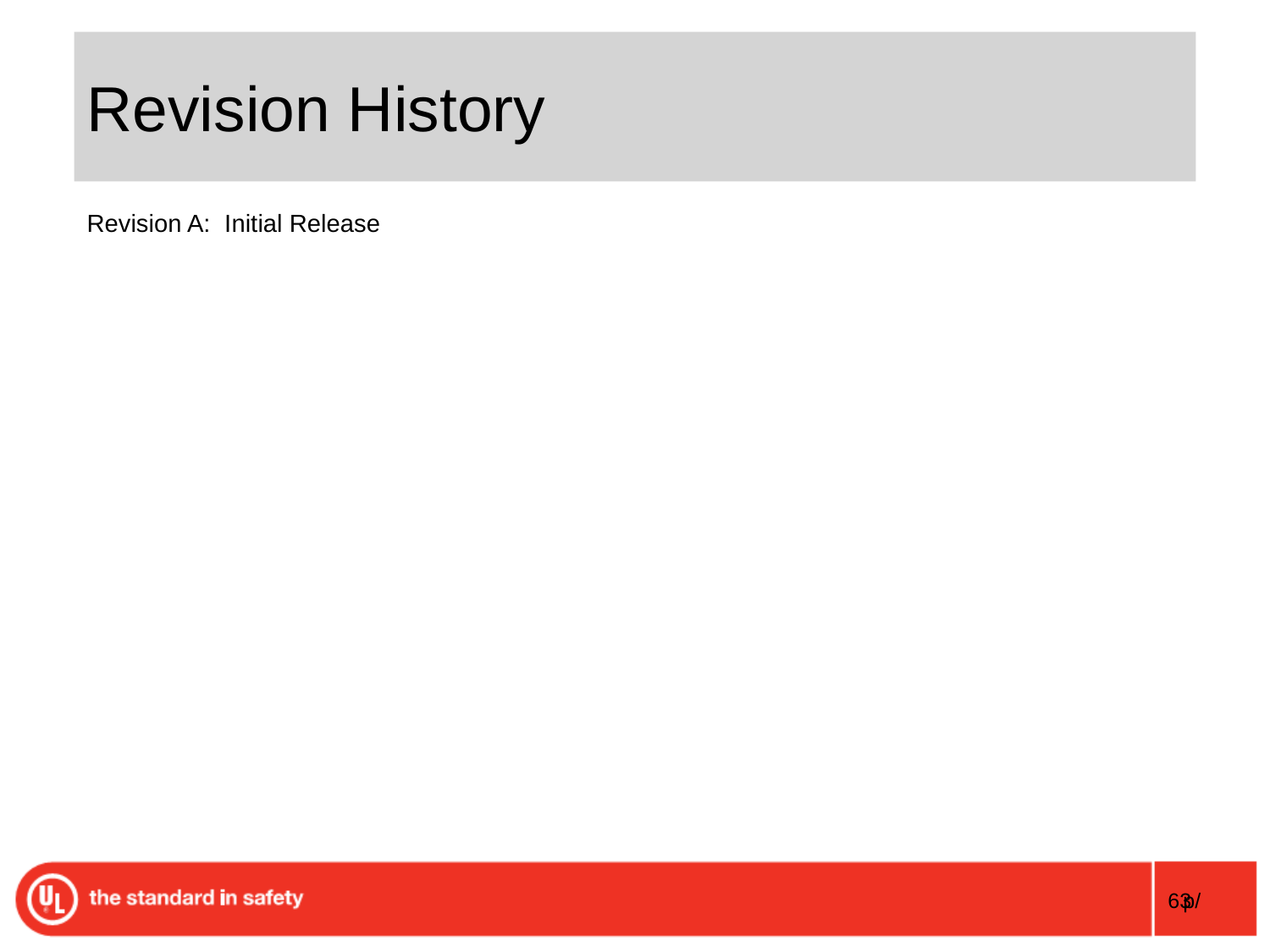

# Revision History
Revision A:  Initial Release